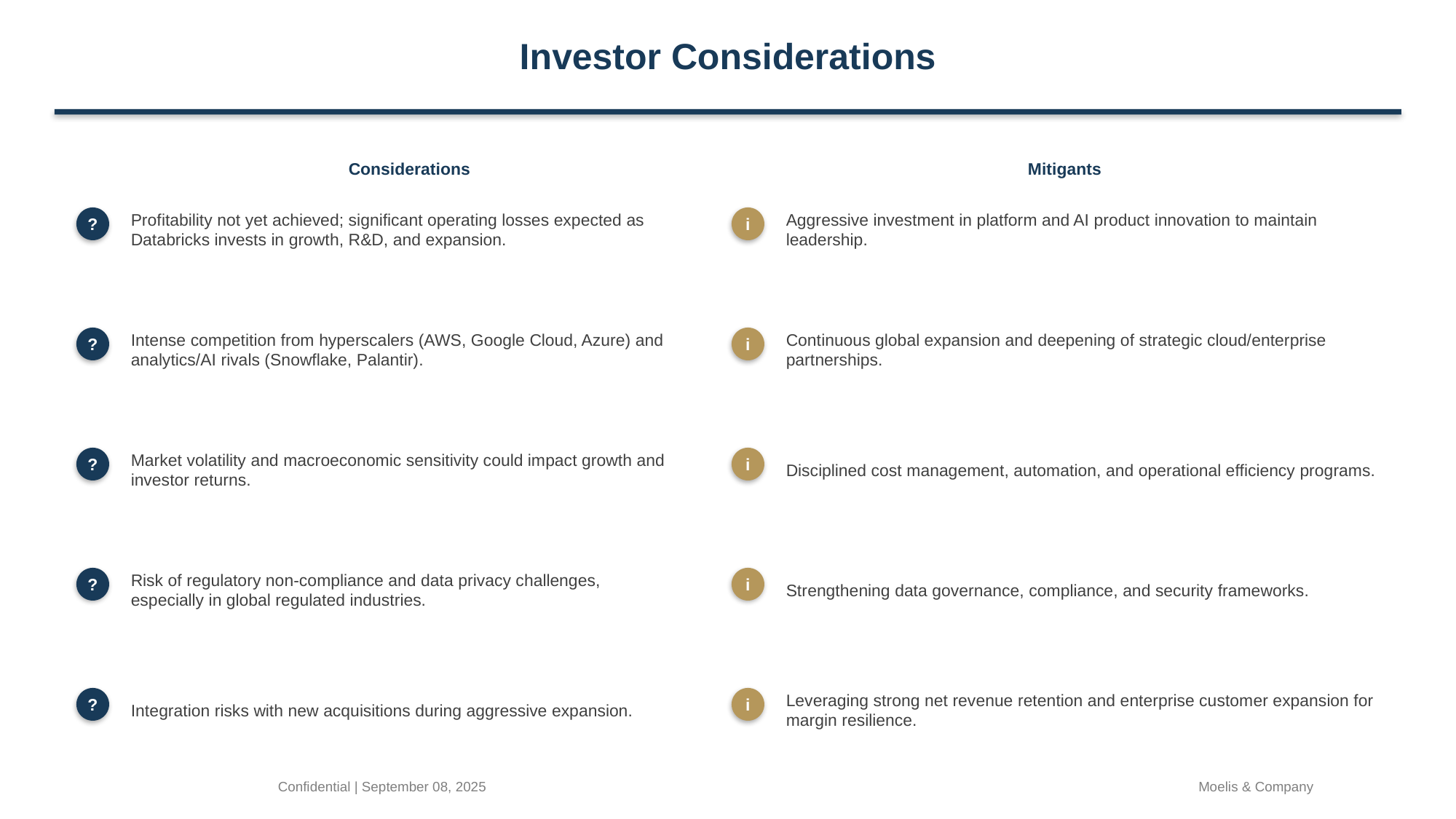

Investor Considerations

Considerations
Mitigants
Profitability not yet achieved; significant operating losses expected as Databricks invests in growth, R&D, and expansion.
Aggressive investment in platform and AI product innovation to maintain leadership.

?

i
Intense competition from hyperscalers (AWS, Google Cloud, Azure) and analytics/AI rivals (Snowflake, Palantir).
Continuous global expansion and deepening of strategic cloud/enterprise partnerships.

?

i
Market volatility and macroeconomic sensitivity could impact growth and investor returns.
Disciplined cost management, automation, and operational efficiency programs.

?

i
Risk of regulatory non-compliance and data privacy challenges, especially in global regulated industries.
Strengthening data governance, compliance, and security frameworks.

?

i
Integration risks with new acquisitions during aggressive expansion.
Leveraging strong net revenue retention and enterprise customer expansion for margin resilience.

?

i
Confidential | September 08, 2025
Moelis & Company